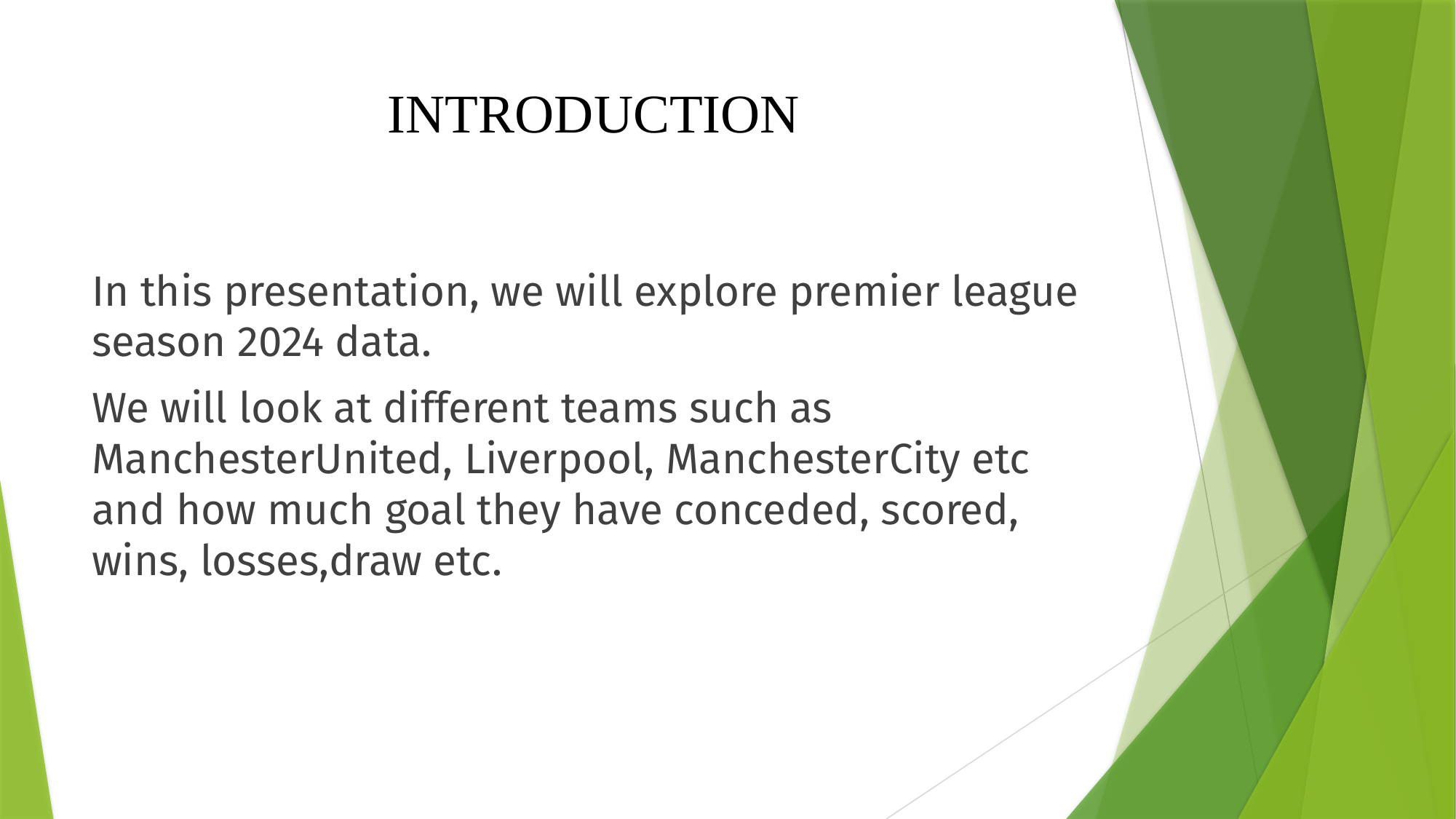

# INTRODUCTION
In this presentation, we will explore premier league season 2024 data.
We will look at different teams such as ManchesterUnited, Liverpool, ManchesterCity etc and how much goal they have conceded, scored, wins, losses,draw etc.